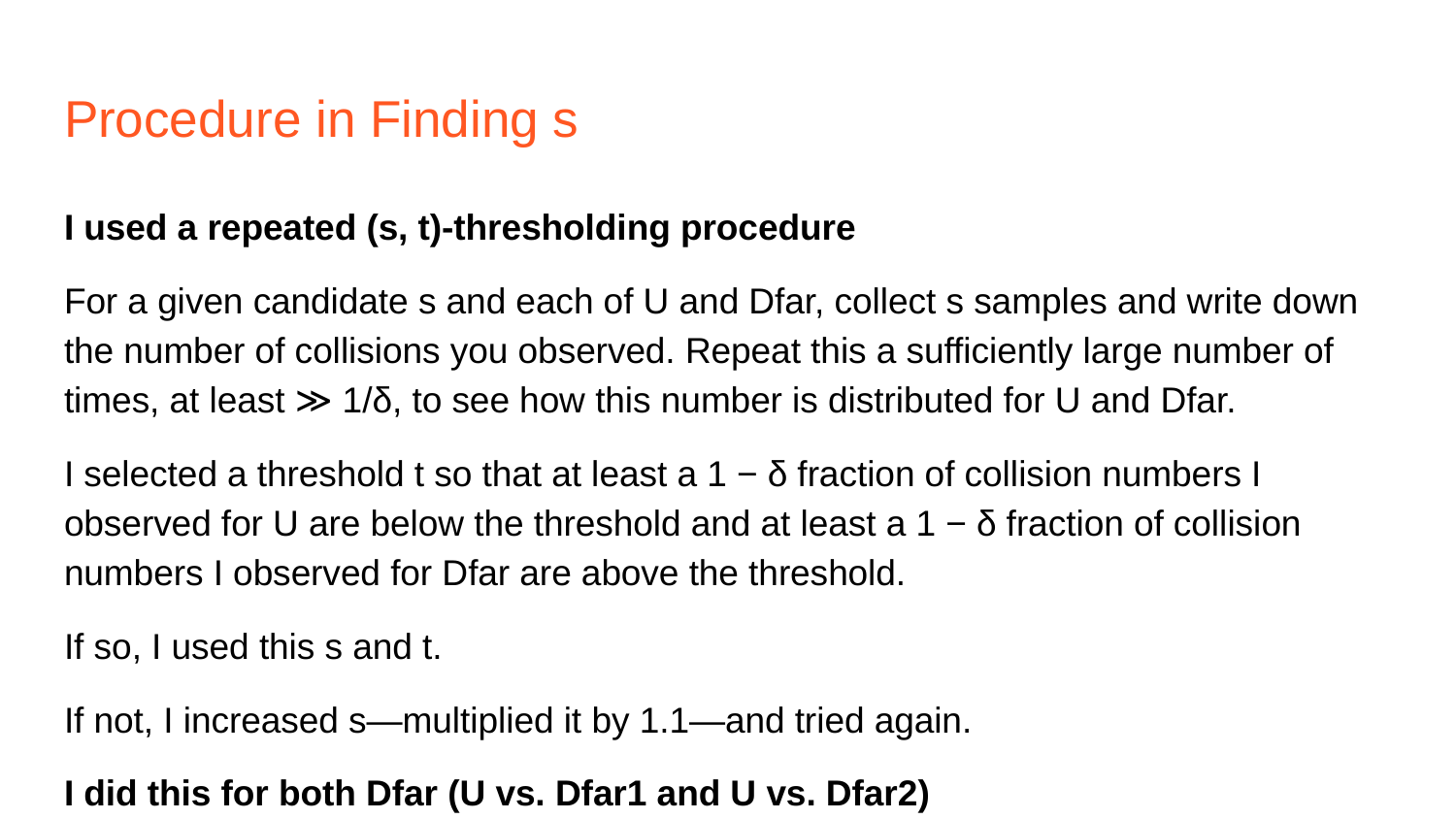

# Procedure in Finding s
I used a repeated (s, t)-thresholding procedure
For a given candidate s and each of U and Dfar, collect s samples and write down the number of collisions you observed. Repeat this a sufficiently large number of times, at least ≫ 1/δ, to see how this number is distributed for U and Dfar.
I selected a threshold t so that at least a 1 − δ fraction of collision numbers I observed for U are below the threshold and at least a 1 − δ fraction of collision numbers I observed for Dfar are above the threshold.
If so, I used this s and t.
If not, I increased s—multiplied it by 1.1—and tried again.
I did this for both Dfar (U vs. Dfar1 and U vs. Dfar2)